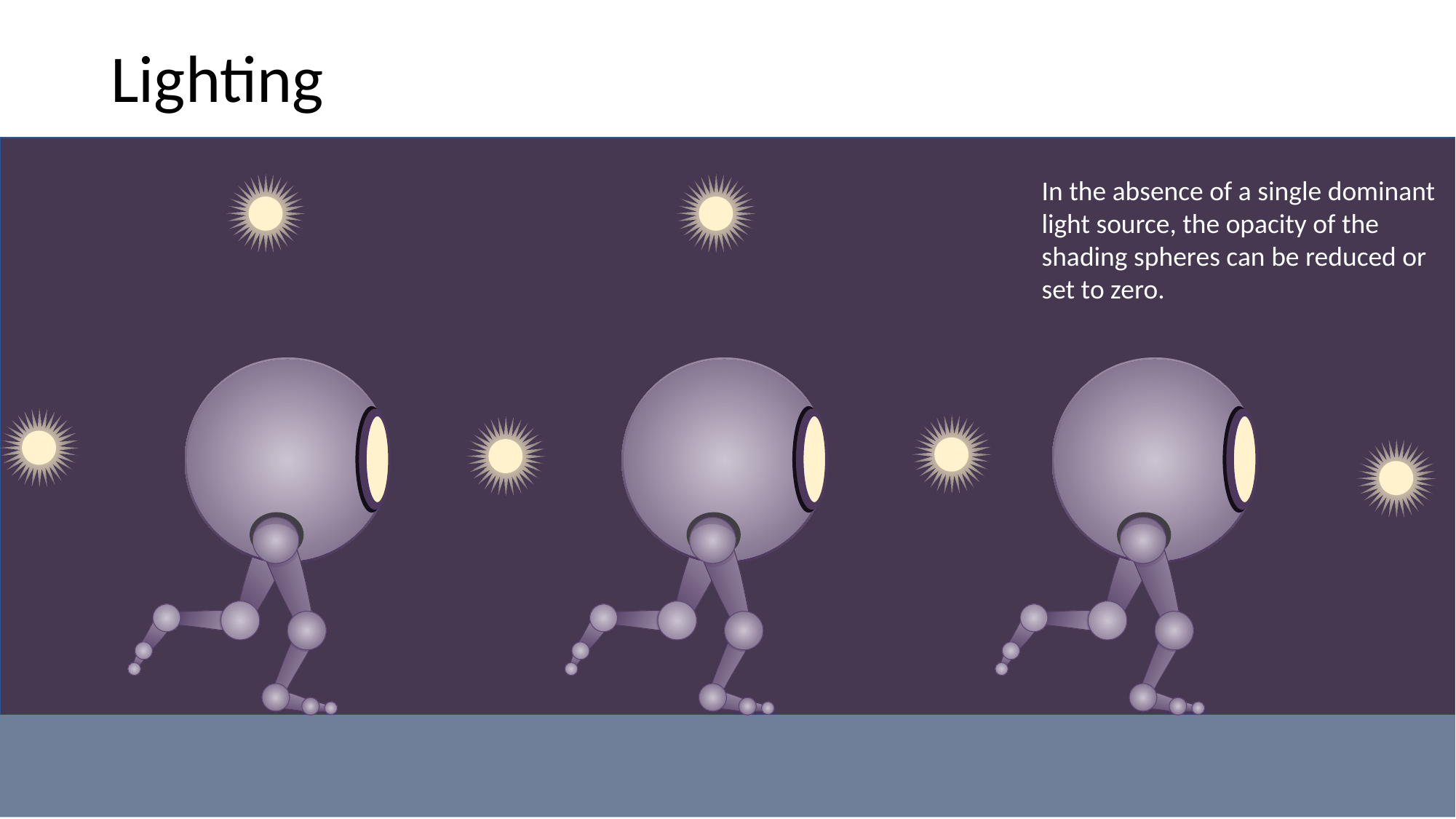

# Lighting

In the absence of a single dominant light source, the opacity of the shading spheres can be reduced or set to zero.